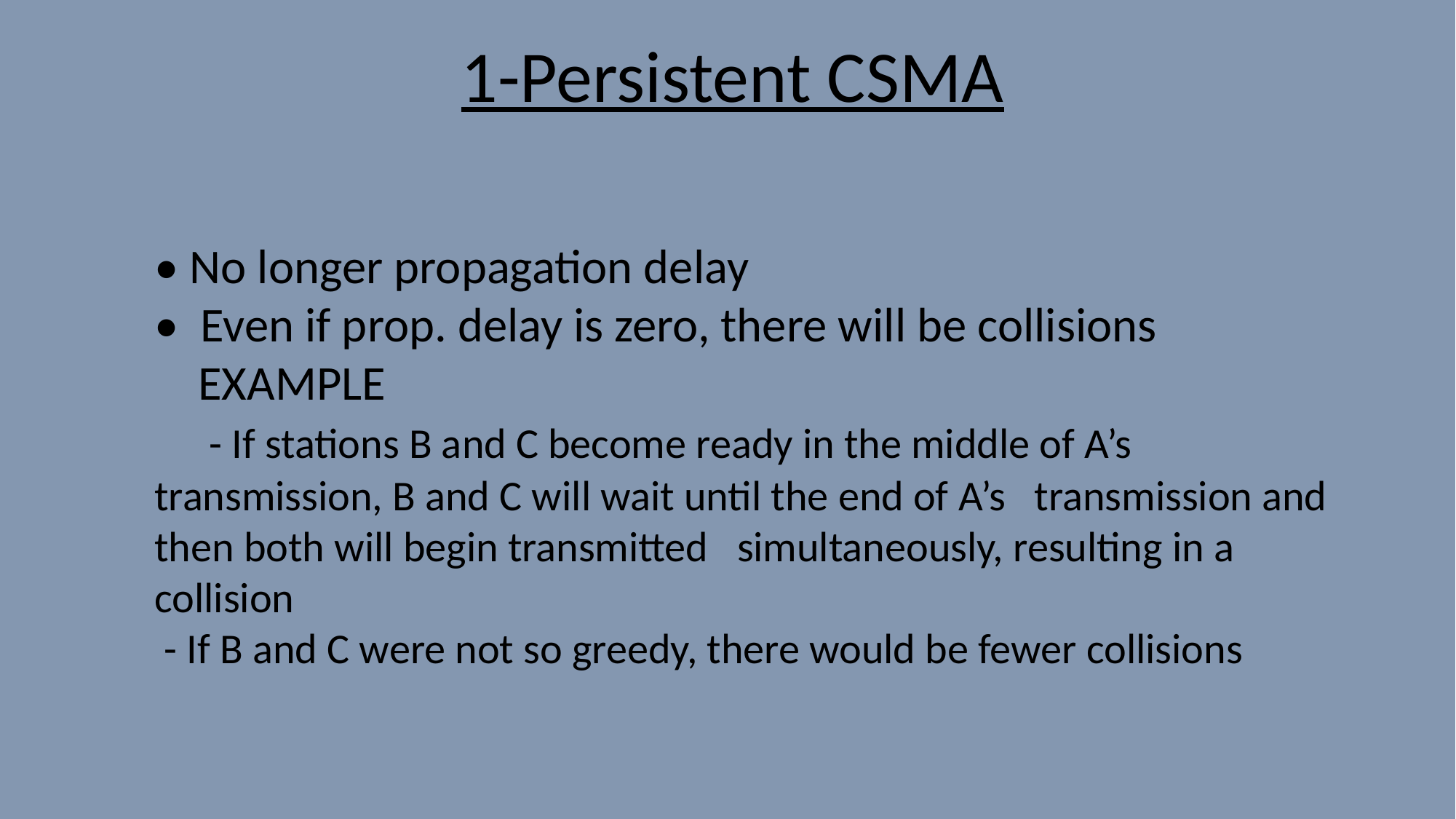

1-Persistent CSMA
• No longer propagation delay
•  Even if prop. delay is zero, there will be collisions
    EXAMPLE
     - If stations B and C become ready in the middle of A’s   transmission, B and C will wait until the end of A’s   transmission and then both will begin transmitted   simultaneously, resulting in a collision
 - If B and C were not so greedy, there would be fewer collisions